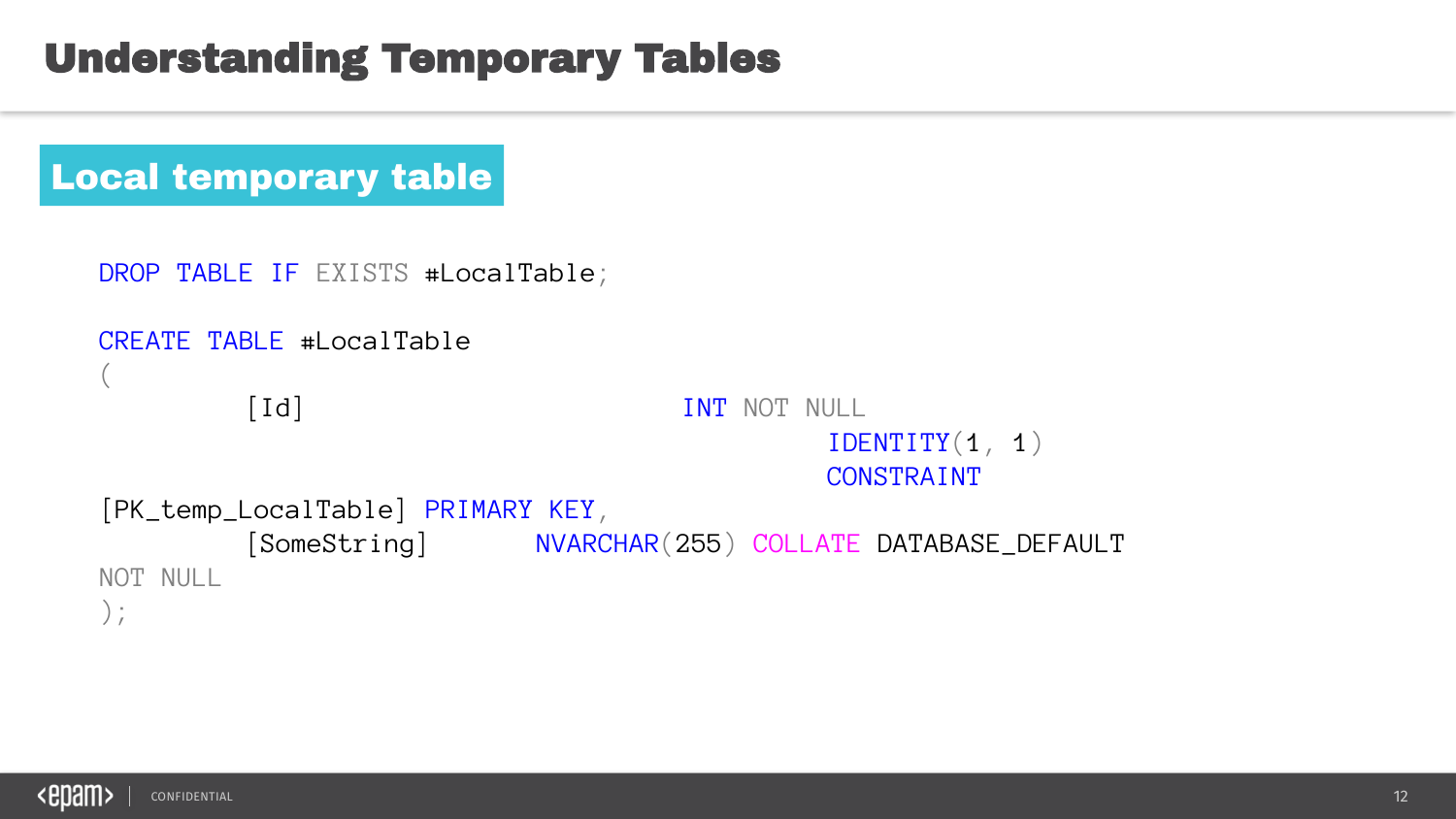

Understanding Temporary Tables
Local temporary table

DROP TABLE IF EXISTS #LocalTable;

CREATE TABLE #LocalTable
(
	[Id]			INT NOT NULL
					IDENTITY(1, 1)
					CONSTRAINT [PK_temp_LocalTable] PRIMARY KEY,
	[SomeString]	NVARCHAR(255) COLLATE DATABASE_DEFAULT NOT NULL
);